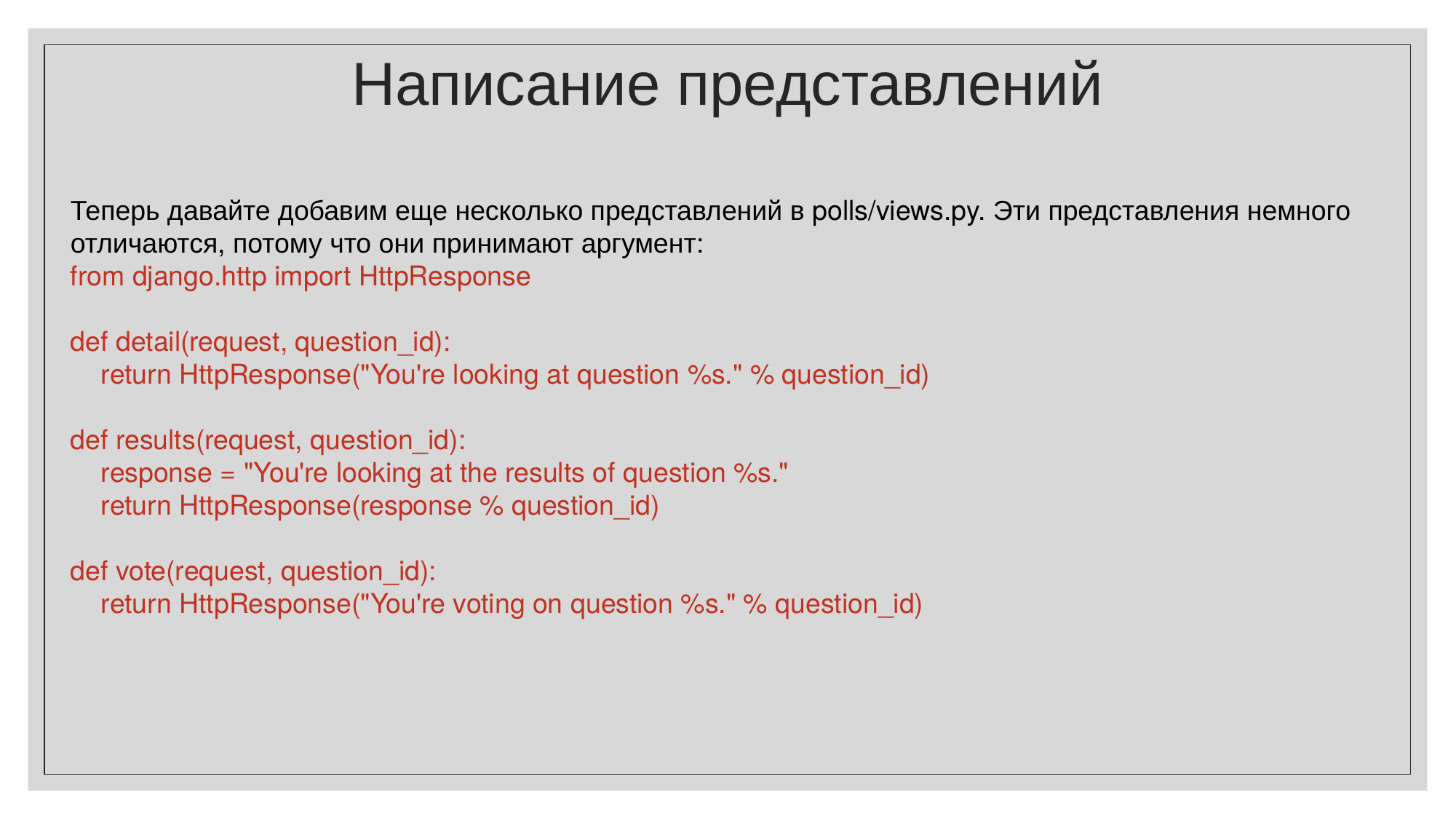

Написание представлений
Теперь давайте добавим еще несколько представлений в polls/views.py. Эти представления немного отличаются, потому что они принимают аргумент:
from django.http import HttpResponse

def detail(request, question_id):
    return HttpResponse("You're looking at question %s." % question_id)

def results(request, question_id):
    response = "You're looking at the results of question %s."
    return HttpResponse(response % question_id)

def vote(request, question_id):
    return HttpResponse("You're voting on question %s." % question_id)